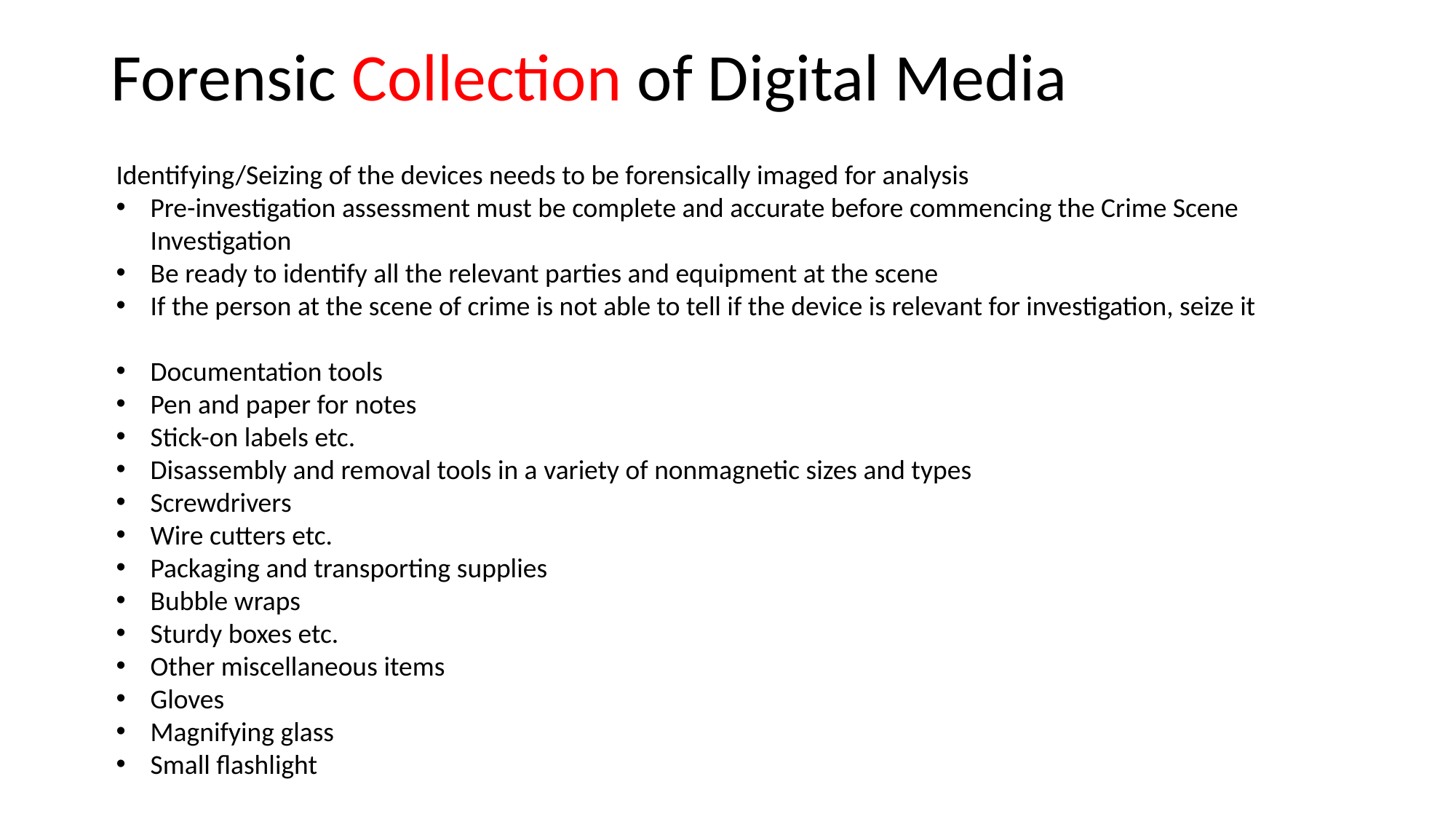

# Forensic Collection of Digital Media
Identifying/Seizing of the devices needs to be forensically imaged for analysis
Pre-investigation assessment must be complete and accurate before commencing the Crime Scene Investigation
Be ready to identify all the relevant parties and equipment at the scene
If the person at the scene of crime is not able to tell if the device is relevant for investigation, seize it

Documentation tools
Pen and paper for notes
Stick-on labels etc.
Disassembly and removal tools in a variety of nonmagnetic sizes and types
Screwdrivers
Wire cutters etc.
Packaging and transporting supplies
Bubble wraps
Sturdy boxes etc.
Other miscellaneous items
Gloves
Magnifying glass
Small flashlight